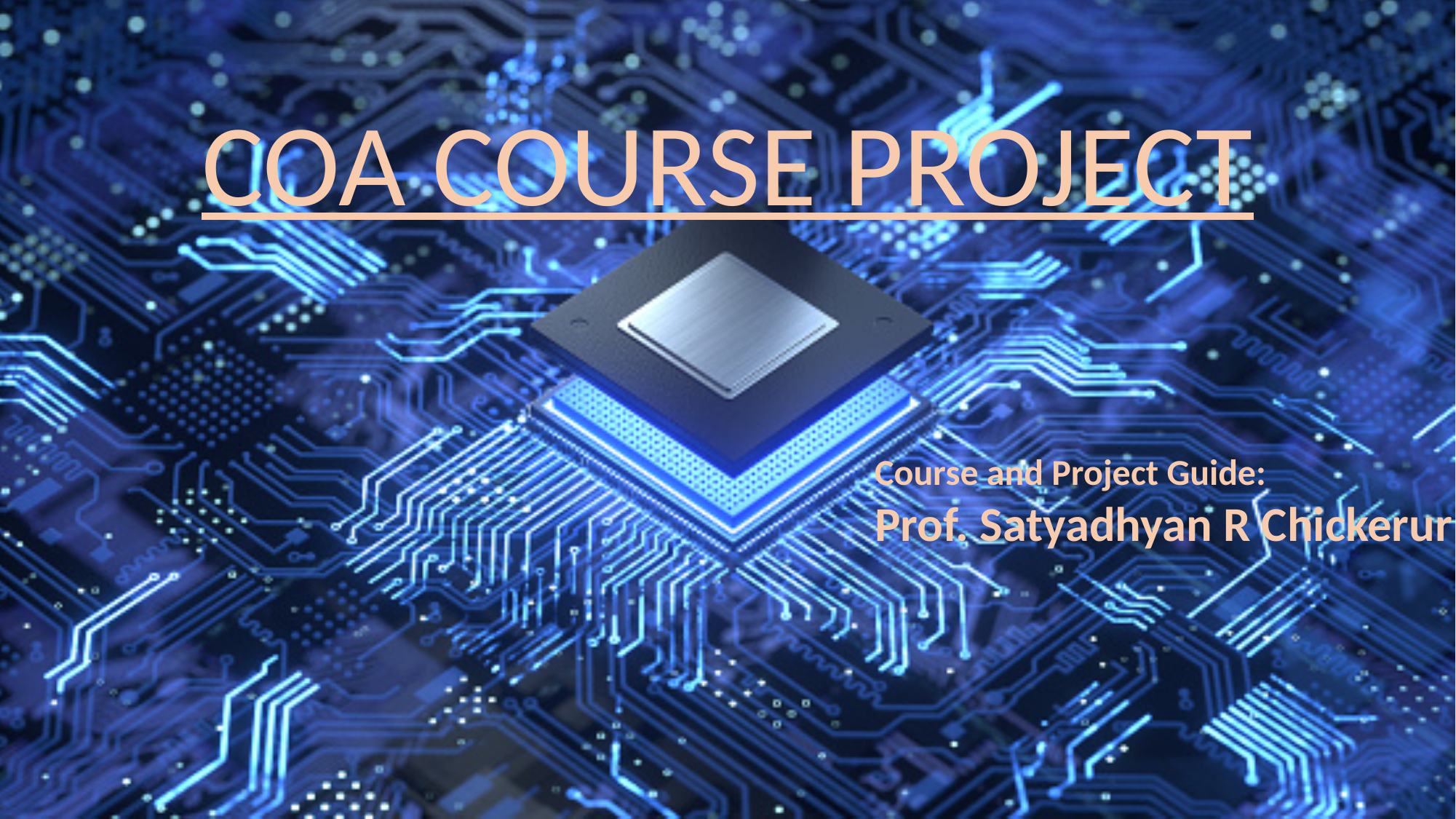

# COA COURSE PROJECT
Course and Project Guide:
Prof. Satyadhyan R Chickerur